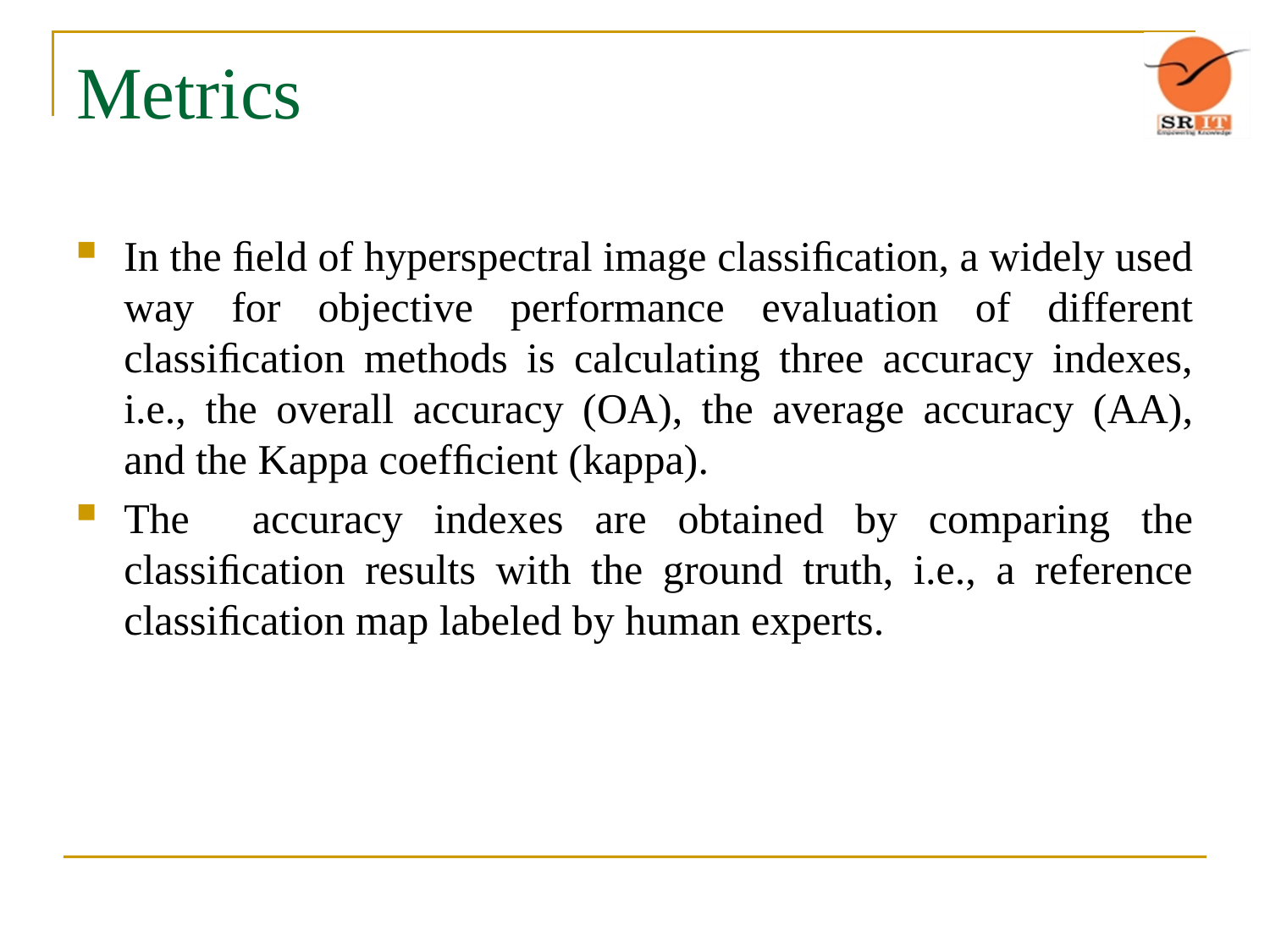

# Metrics
In the ﬁeld of hyperspectral image classiﬁcation, a widely used way for objective performance evaluation of different classiﬁcation methods is calculating three accuracy indexes, i.e., the overall accuracy (OA), the average accuracy (AA), and the Kappa coefﬁcient (kappa).
The  accuracy indexes are obtained by comparing the classiﬁcation results with the ground truth, i.e., a reference classiﬁcation map labeled by human experts.